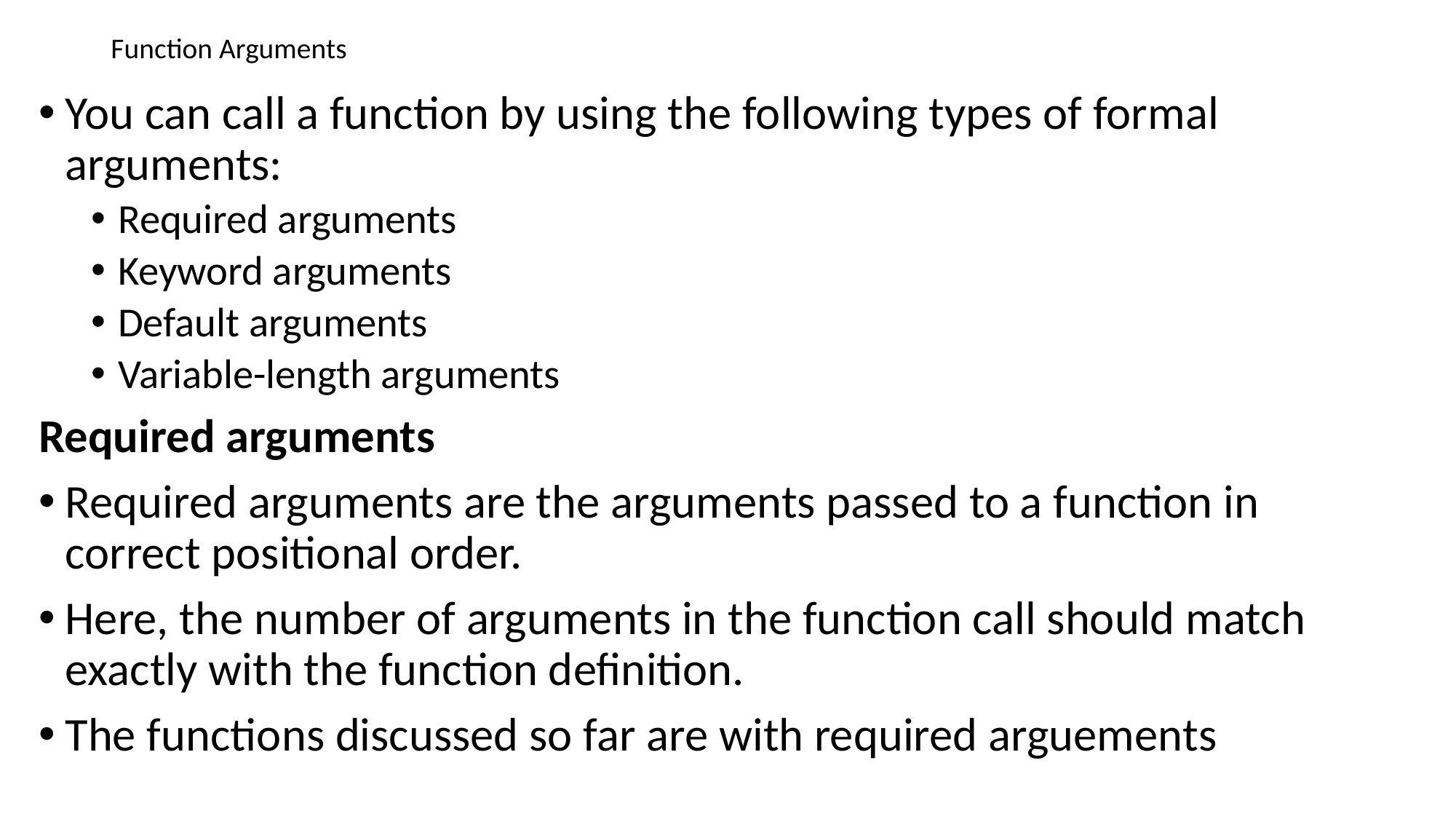

# Function Arguments
You can call a function by using the following types of formal arguments:
Required arguments
Keyword arguments
Default arguments
Variable-length arguments
Required arguments
Required arguments are the arguments passed to a function in correct positional order.
Here, the number of arguments in the function call should match exactly with the function definition.
The functions discussed so far are with required arguements